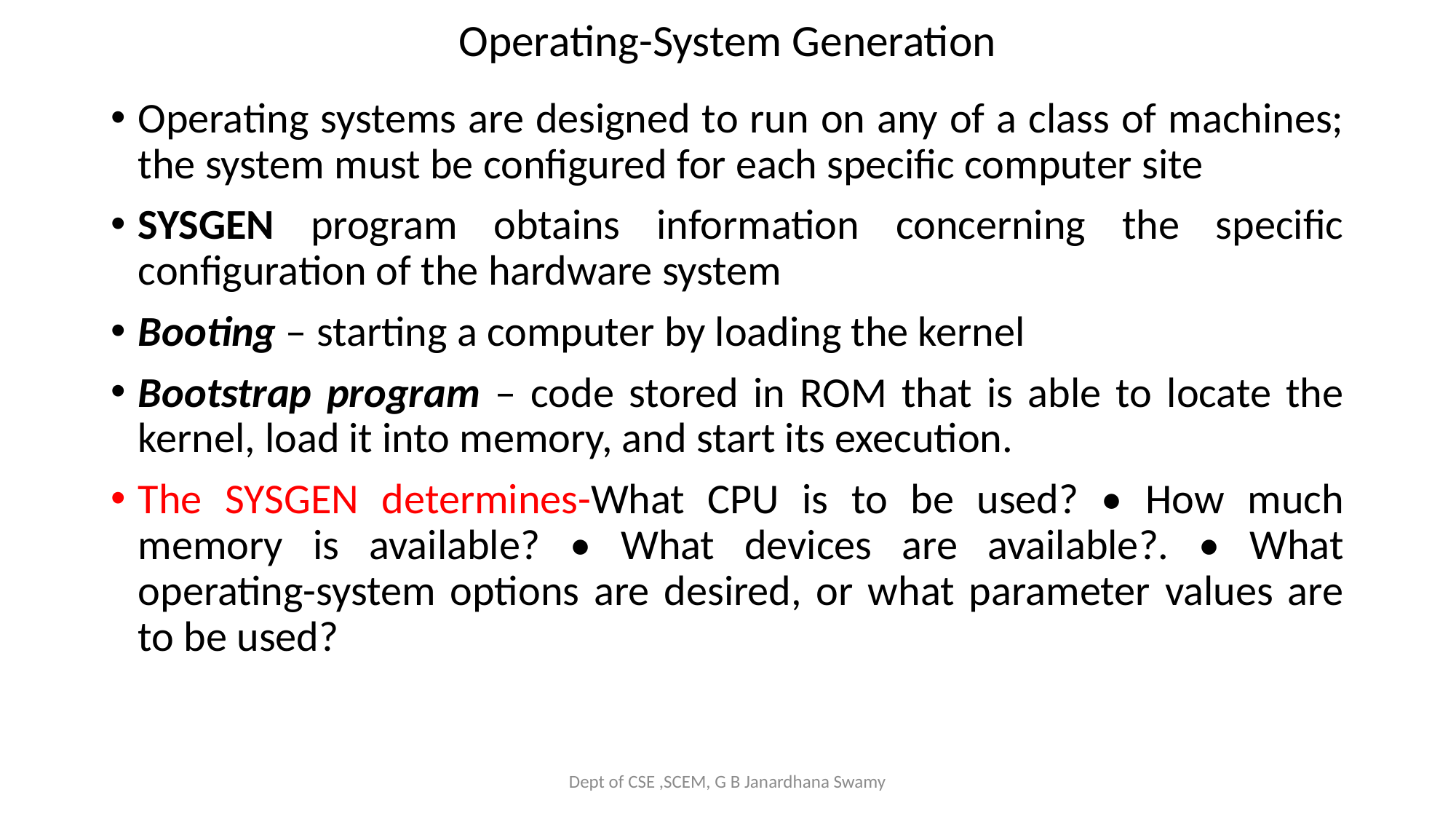

# Operating-System Generation
Operating systems are designed to run on any of a class of machines; the system must be configured for each specific computer site
SYSGEN program obtains information concerning the specific configuration of the hardware system
Booting – starting a computer by loading the kernel
Bootstrap program – code stored in ROM that is able to locate the kernel, load it into memory, and start its execution.
The SYSGEN determines-What CPU is to be used? • How much memory is available? • What devices are available?. • What operating-system options are desired, or what parameter values are to be used?
Dept of CSE ,SCEM, G B Janardhana Swamy